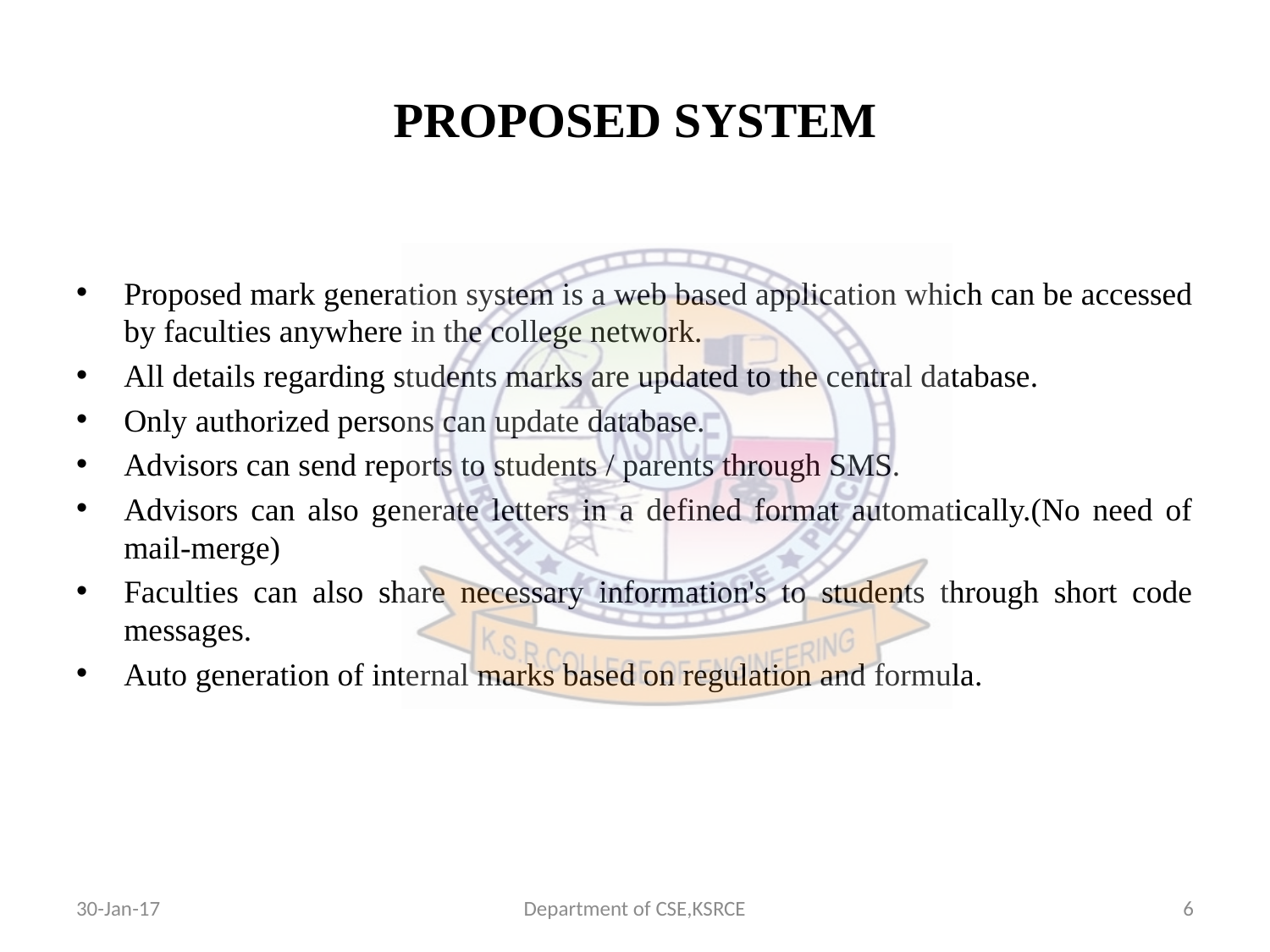

# PROPOSED SYSTEM

Proposed mark generation system is a web based application which can be accessed by faculties anywhere in the college network.
All details regarding students marks are updated to the central database.
Only authorized persons can update database.
Advisors can send reports to students / parents through SMS.
Advisors can also generate letters in a defined format automatically.(No need of mail-merge)
Faculties can also share necessary information's to students through short code messages.
Auto generation of internal marks based on regulation and formula.

30-Jan-17
Department of CSE,KSRCE
6